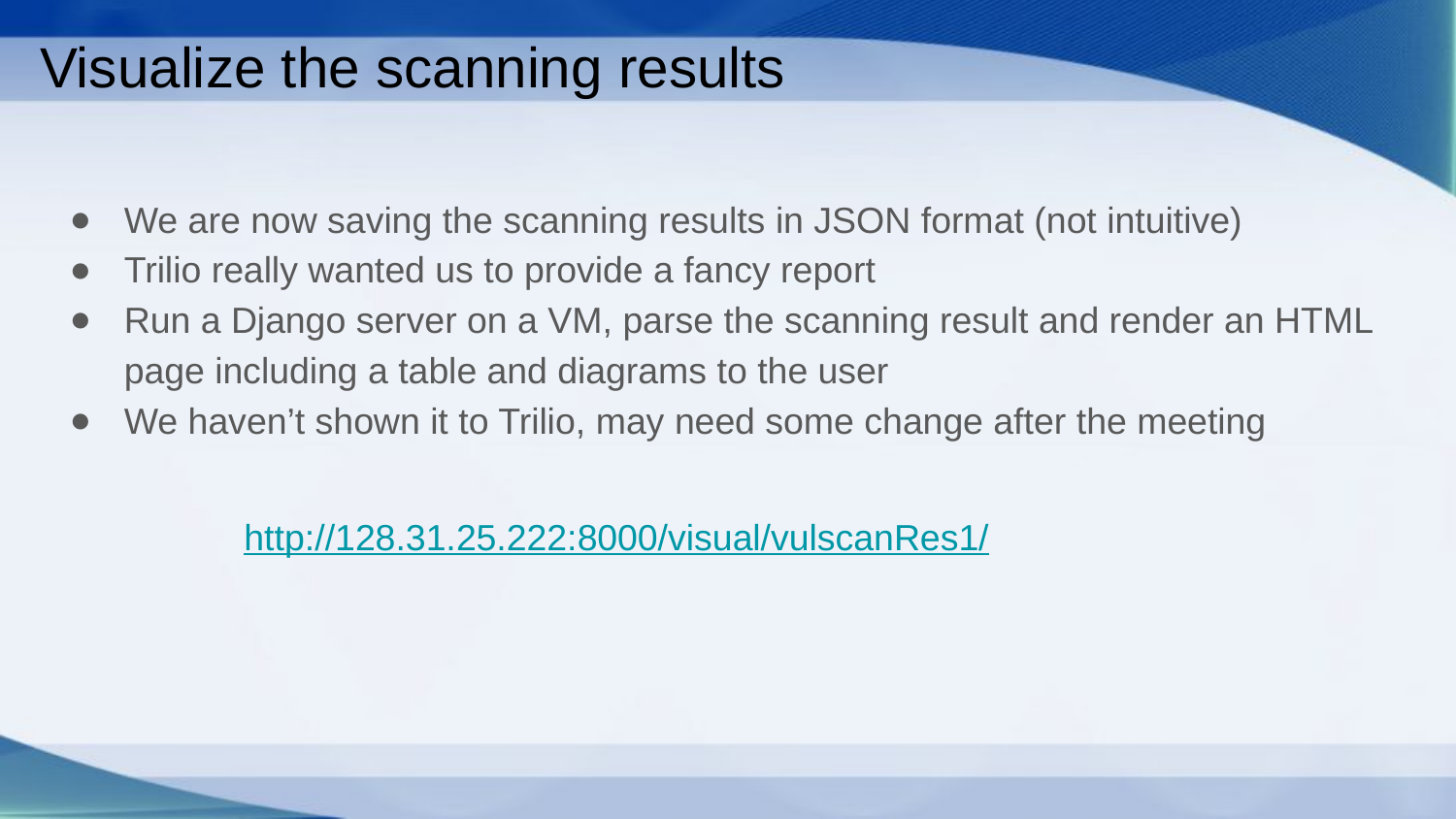

# Visualize the scanning results
We are now saving the scanning results in JSON format (not intuitive)
Trilio really wanted us to provide a fancy report
Run a Django server on a VM, parse the scanning result and render an HTML page including a table and diagrams to the user
We haven’t shown it to Trilio, may need some change after the meeting
http://128.31.25.222:8000/visual/vulscanRes1/